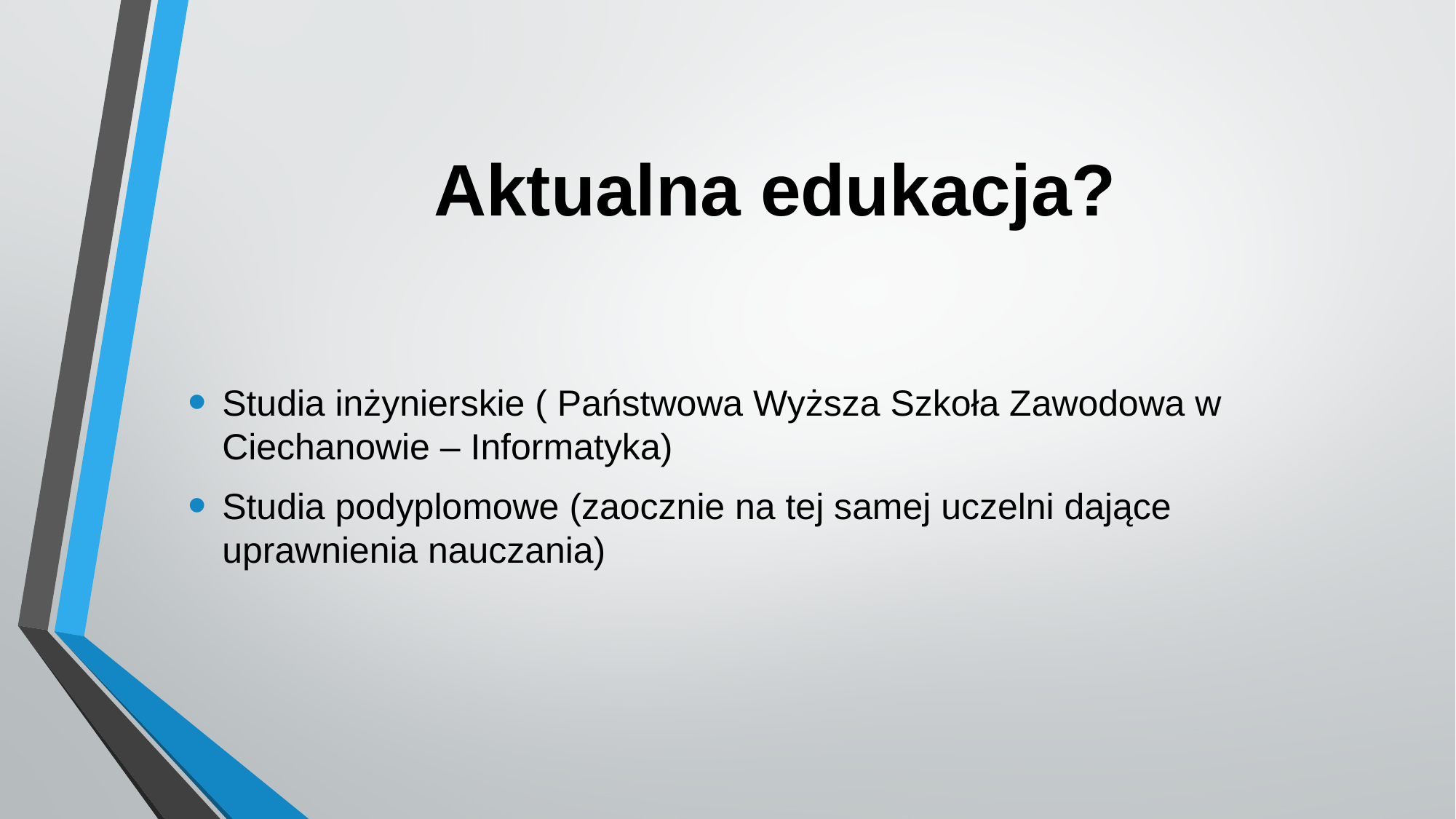

# Aktualna edukacja?
Studia inżynierskie ( Państwowa Wyższa Szkoła Zawodowa w Ciechanowie – Informatyka)
Studia podyplomowe (zaocznie na tej samej uczelni dające uprawnienia nauczania)